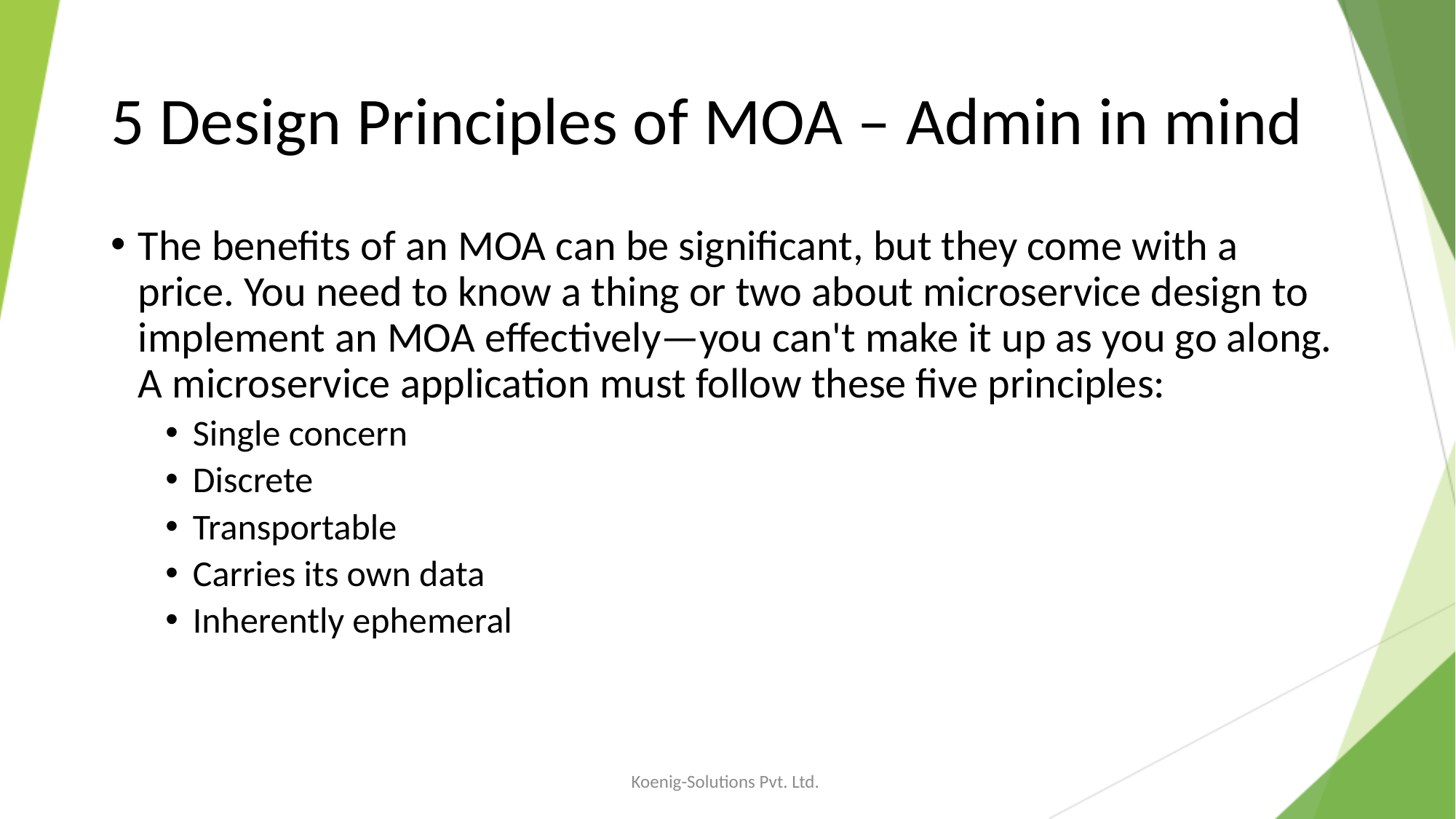

# 5 Design Principles of MOA – Admin in mind
The benefits of an MOA can be significant, but they come with a price. You need to know a thing or two about microservice design to implement an MOA effectively—you can't make it up as you go along. A microservice application must follow these five principles:
Single concern
Discrete
Transportable
Carries its own data
Inherently ephemeral

Koenig-Solutions Pvt. Ltd.